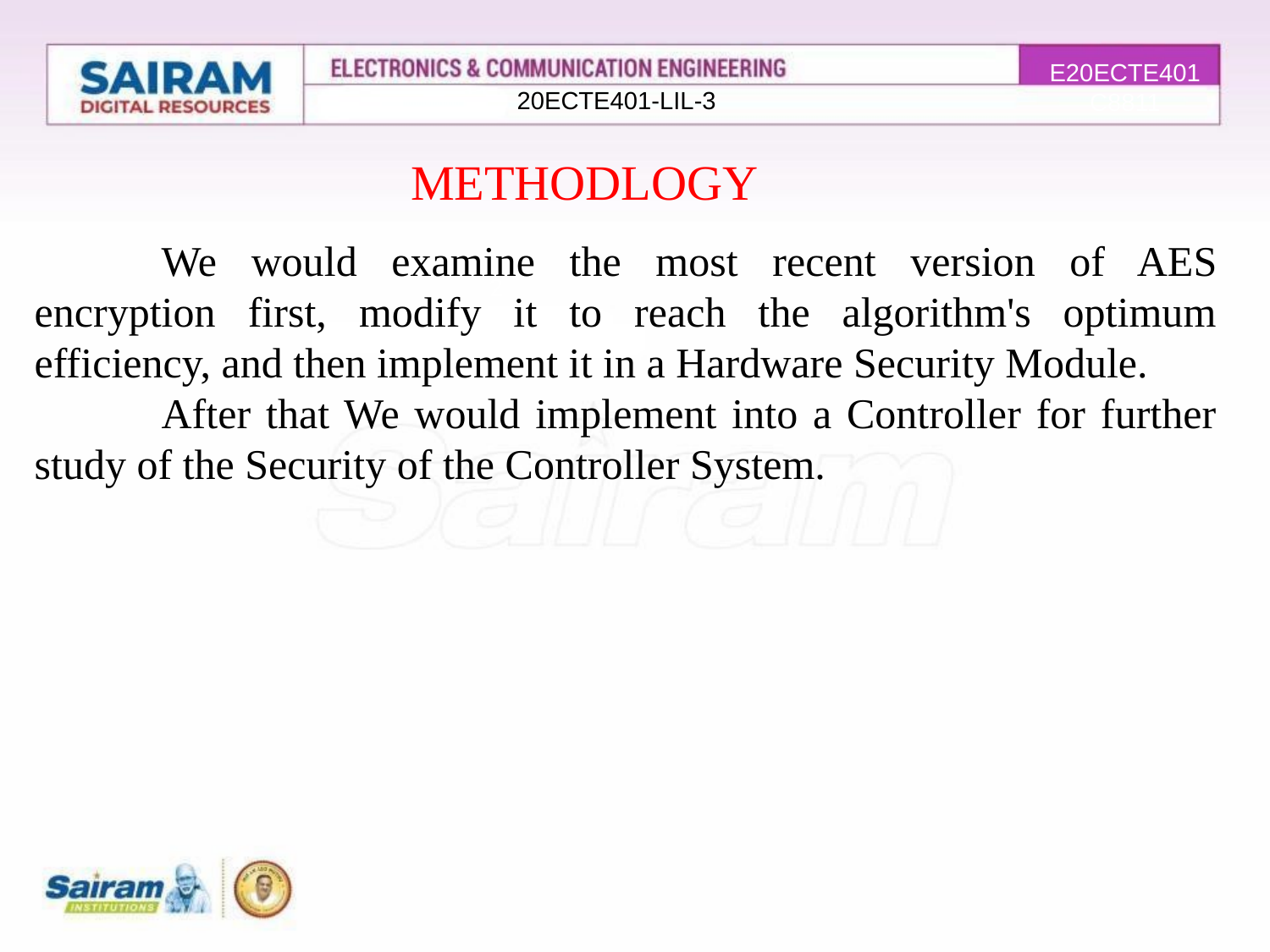

E20ECTE401
C8811
20ECTE401-LIL-3
METHODLOGY
	We would examine the most recent version of AES encryption first, modify it to reach the algorithm's optimum efficiency, and then implement it in a Hardware Security Module.
	After that We would implement into a Controller for further study of the Security of the Controller System.
2